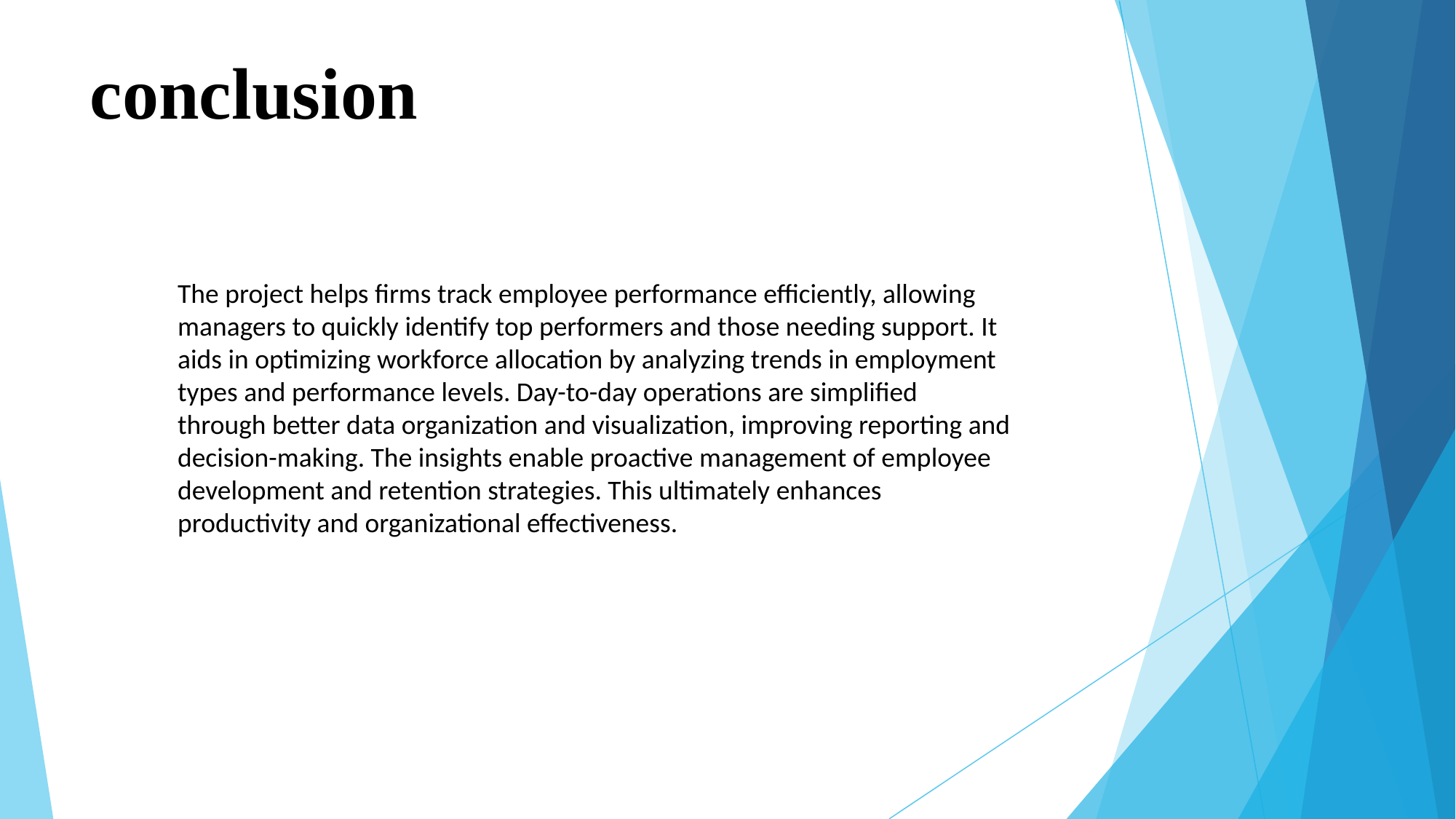

# conclusion
The project helps firms track employee performance efficiently, allowing managers to quickly identify top performers and those needing support. It aids in optimizing workforce allocation by analyzing trends in employment types and performance levels. Day-to-day operations are simplified through better data organization and visualization, improving reporting and decision-making. The insights enable proactive management of employee development and retention strategies. This ultimately enhances productivity and organizational effectiveness.